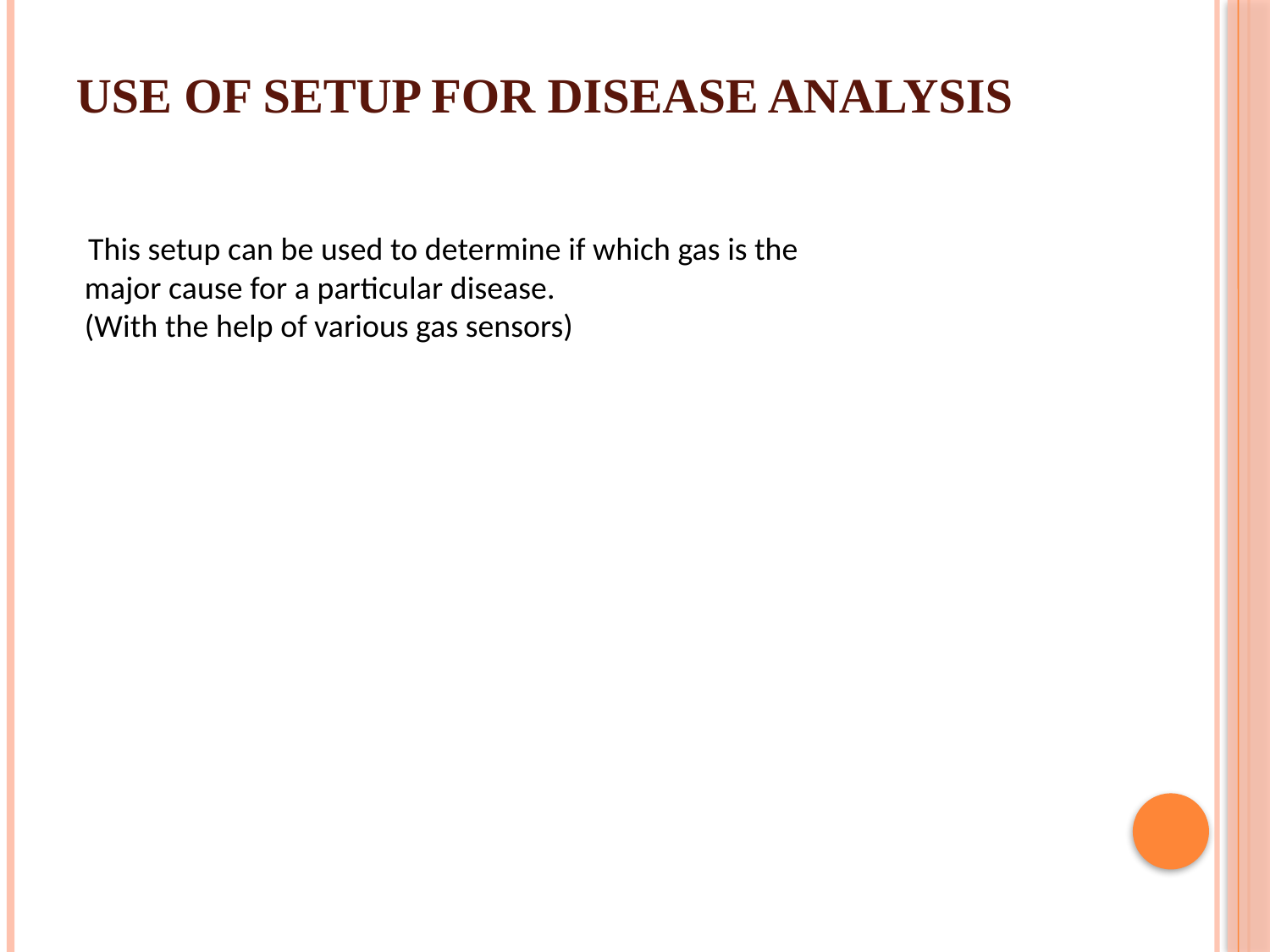

# USE OF SETUP FOR DISEASE ANALYSIS
     This setup can be used to determine if which gas is the major cause for a particular disease.
(With the help of various gas sensors)